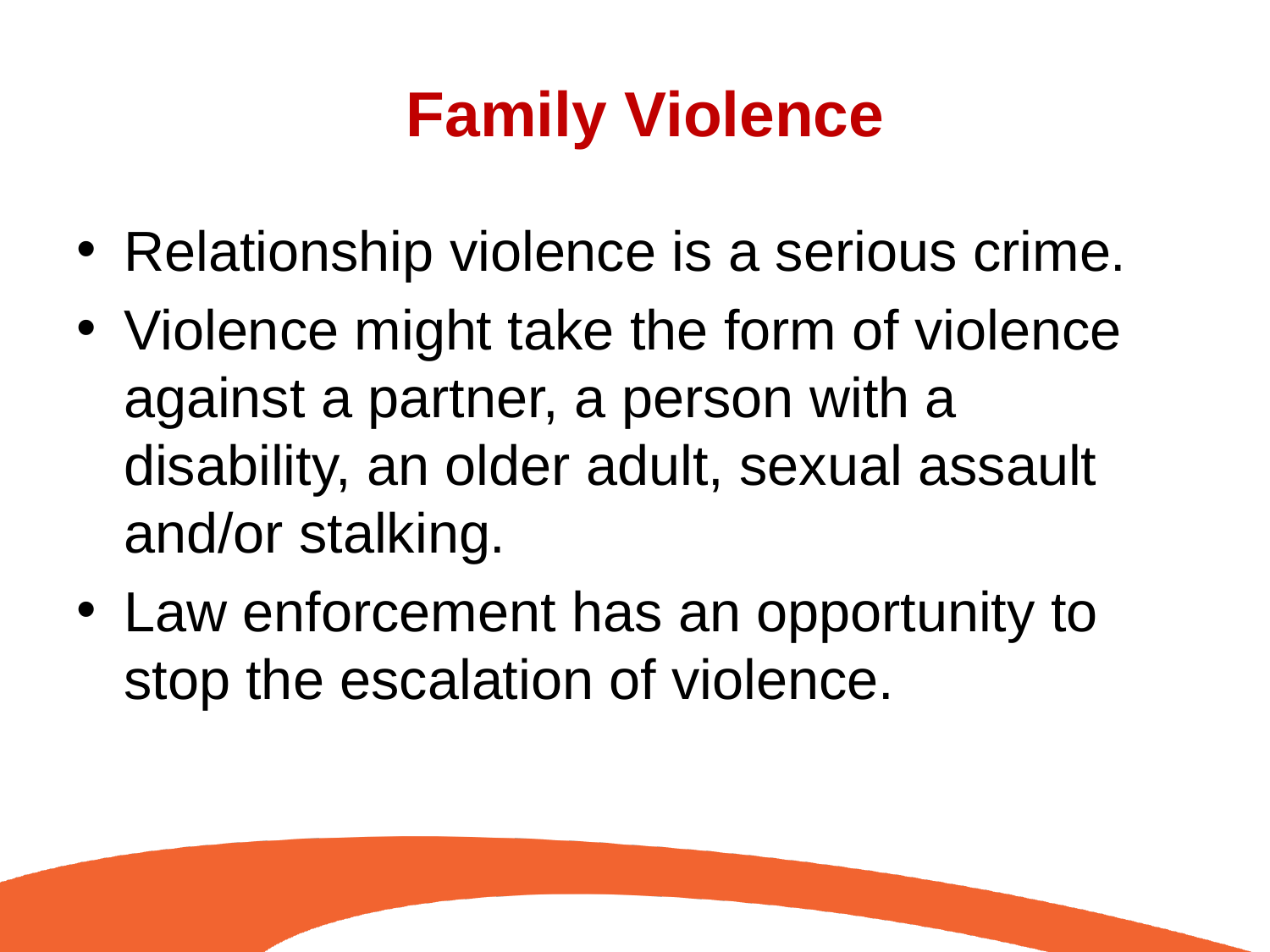

# Family Violence
Relationship violence is a serious crime.
Violence might take the form of violence against a partner, a person with a disability, an older adult, sexual assault and/or stalking.
Law enforcement has an opportunity to stop the escalation of violence.